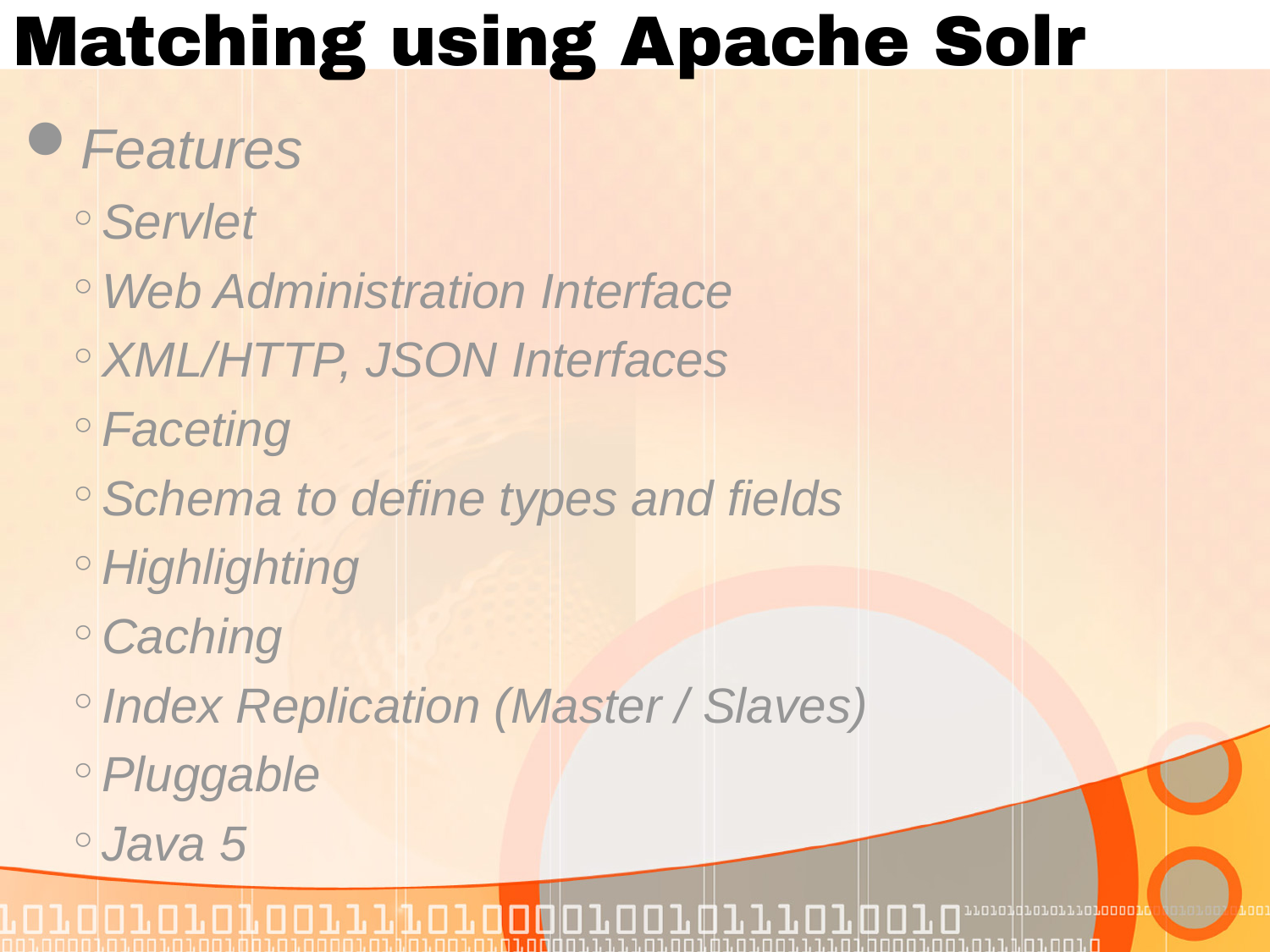

# Matching using Apache Solr
Features
Servlet
Web Administration Interface
XML/HTTP, JSON Interfaces
Faceting
Schema to define types and fields
Highlighting
Caching
Index Replication (Master / Slaves)
Pluggable
Java 5